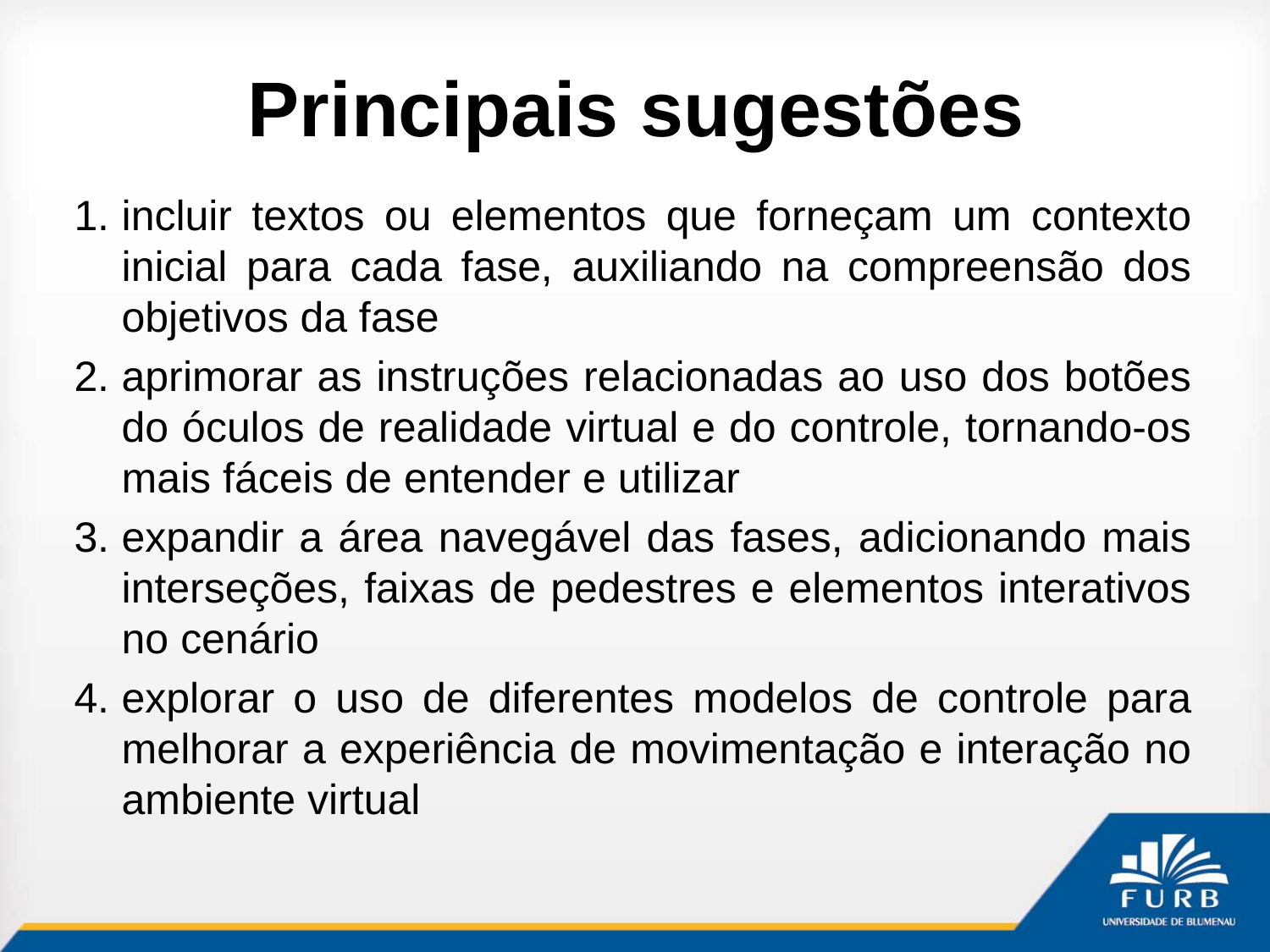

# Principais sugestões
incluir textos ou elementos que forneçam um contexto inicial para cada fase, auxiliando na compreensão dos objetivos da fase
aprimorar as instruções relacionadas ao uso dos botões do óculos de realidade virtual e do controle, tornando-os mais fáceis de entender e utilizar
expandir a área navegável das fases, adicionando mais interseções, faixas de pedestres e elementos interativos no cenário
explorar o uso de diferentes modelos de controle para melhorar a experiência de movimentação e interação no ambiente virtual